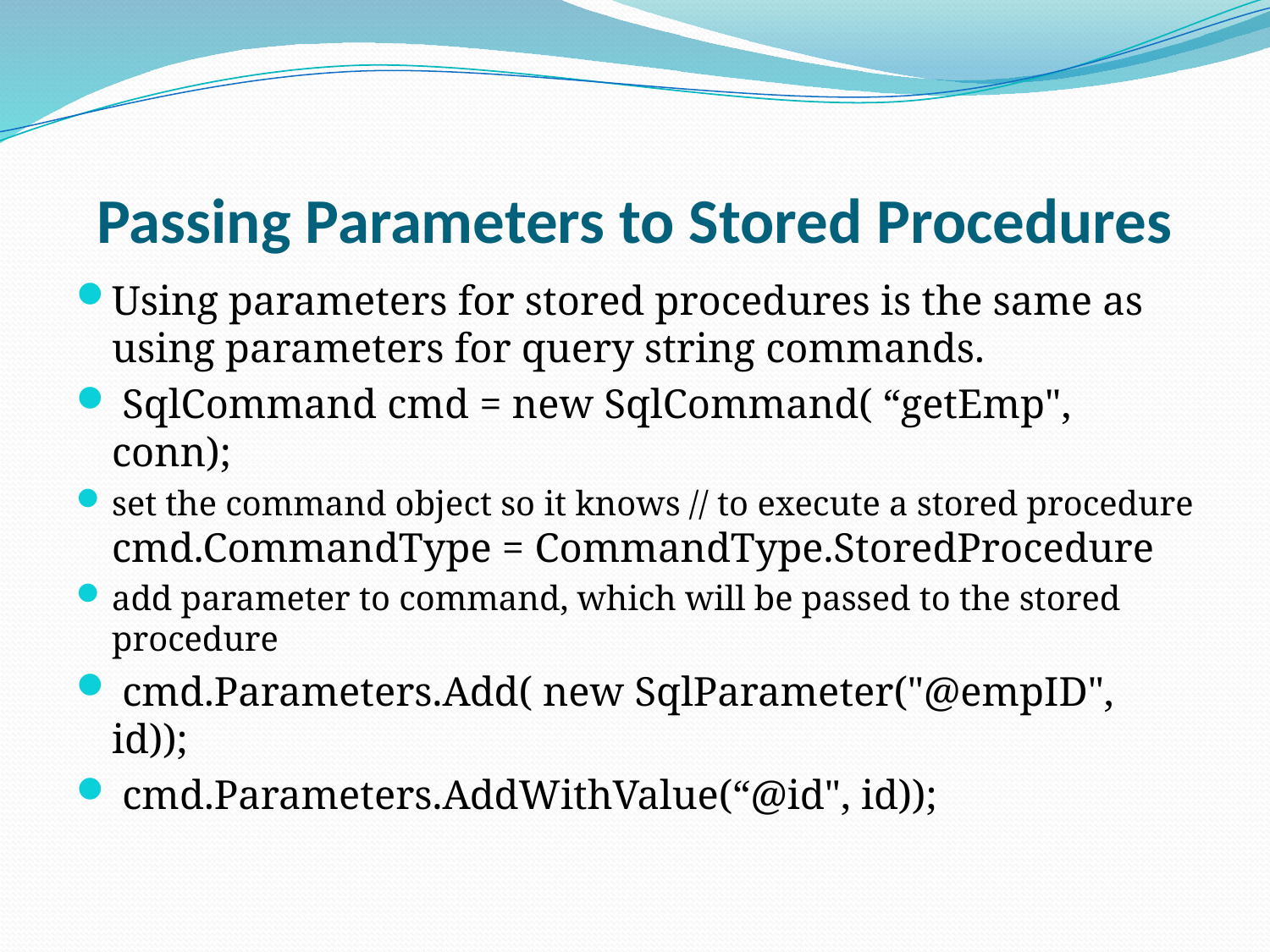

# Passing Parameters to Stored Procedures
Using parameters for stored procedures is the same as using parameters for query string commands.
 SqlCommand cmd = new SqlCommand( “getEmp", conn);
set the command object so it knows // to execute a stored procedure cmd.CommandType = CommandType.StoredProcedure
add parameter to command, which will be passed to the stored procedure
 cmd.Parameters.Add( new SqlParameter("@empID", id));
 cmd.Parameters.AddWithValue(“@id", id));